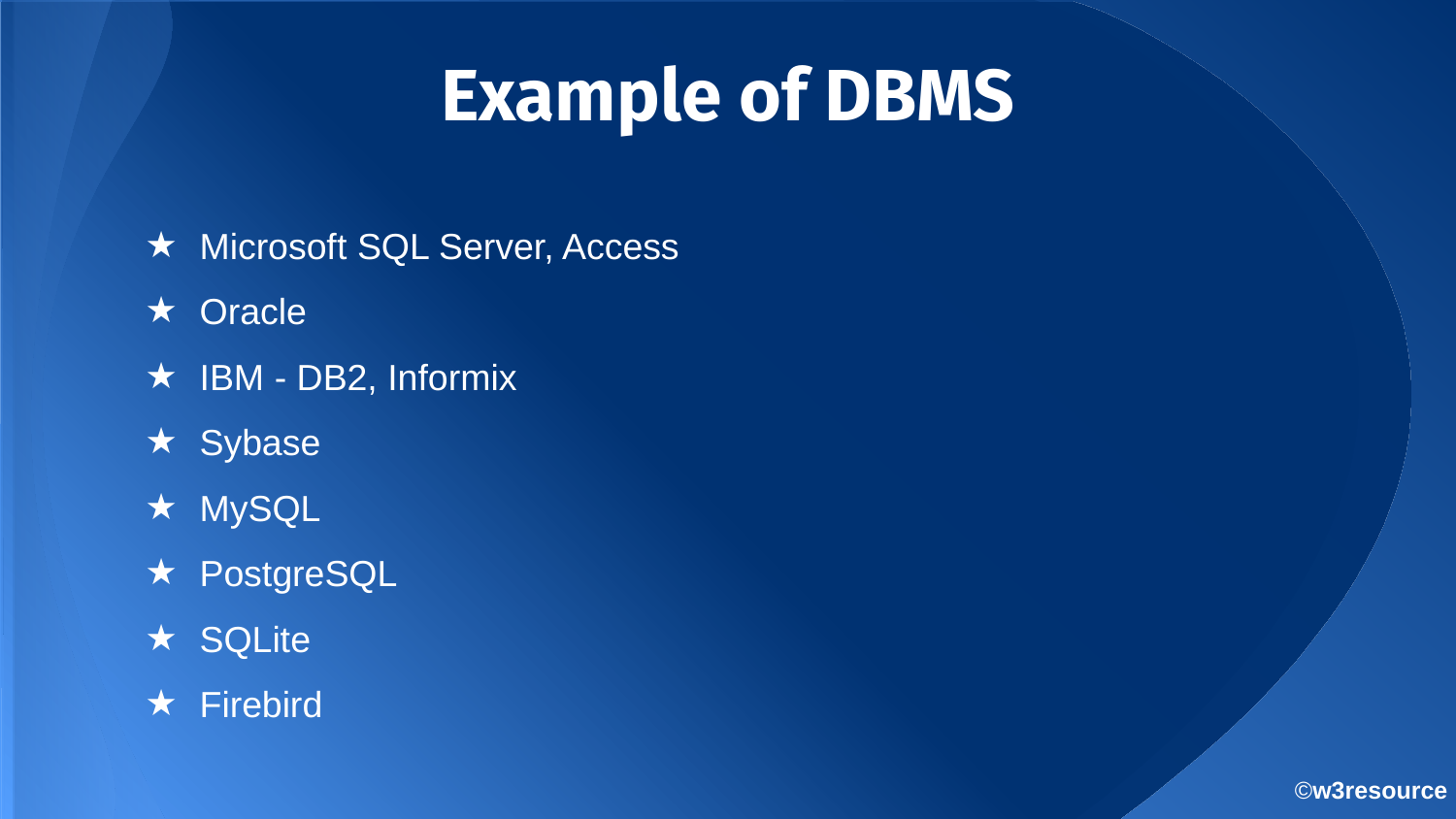

# Example of DBMS
Microsoft SQL Server, Access
Oracle
IBM - DB2, Informix
Sybase
MySQL
PostgreSQL
SQLite
Firebird

©w3resource